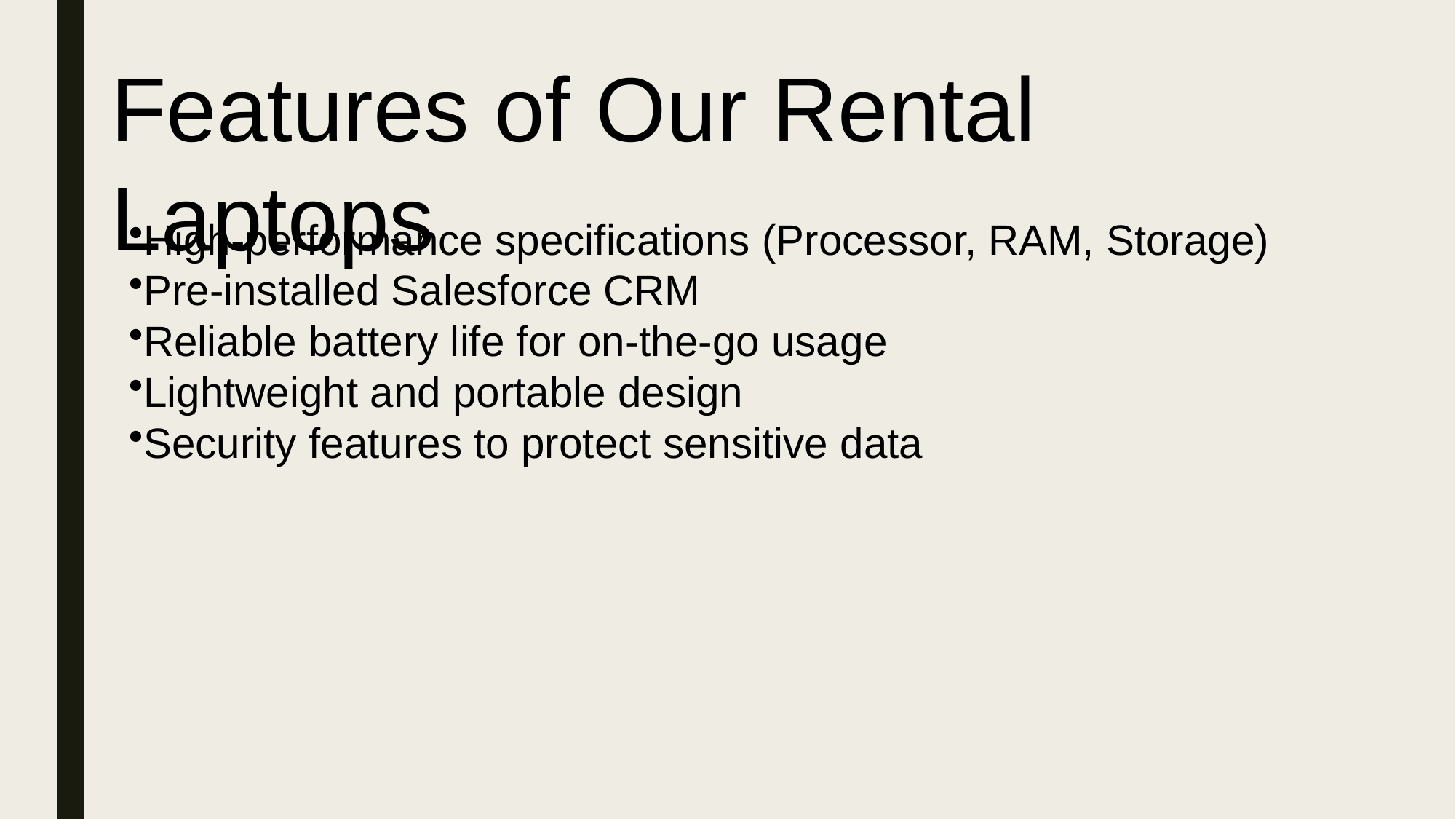

Features of Our Rental Laptops

High-performance specifications (Processor, RAM, Storage)
Pre-installed Salesforce CRM
Reliable battery life for on-the-go usage
Lightweight and portable design
Security features to protect sensitive data